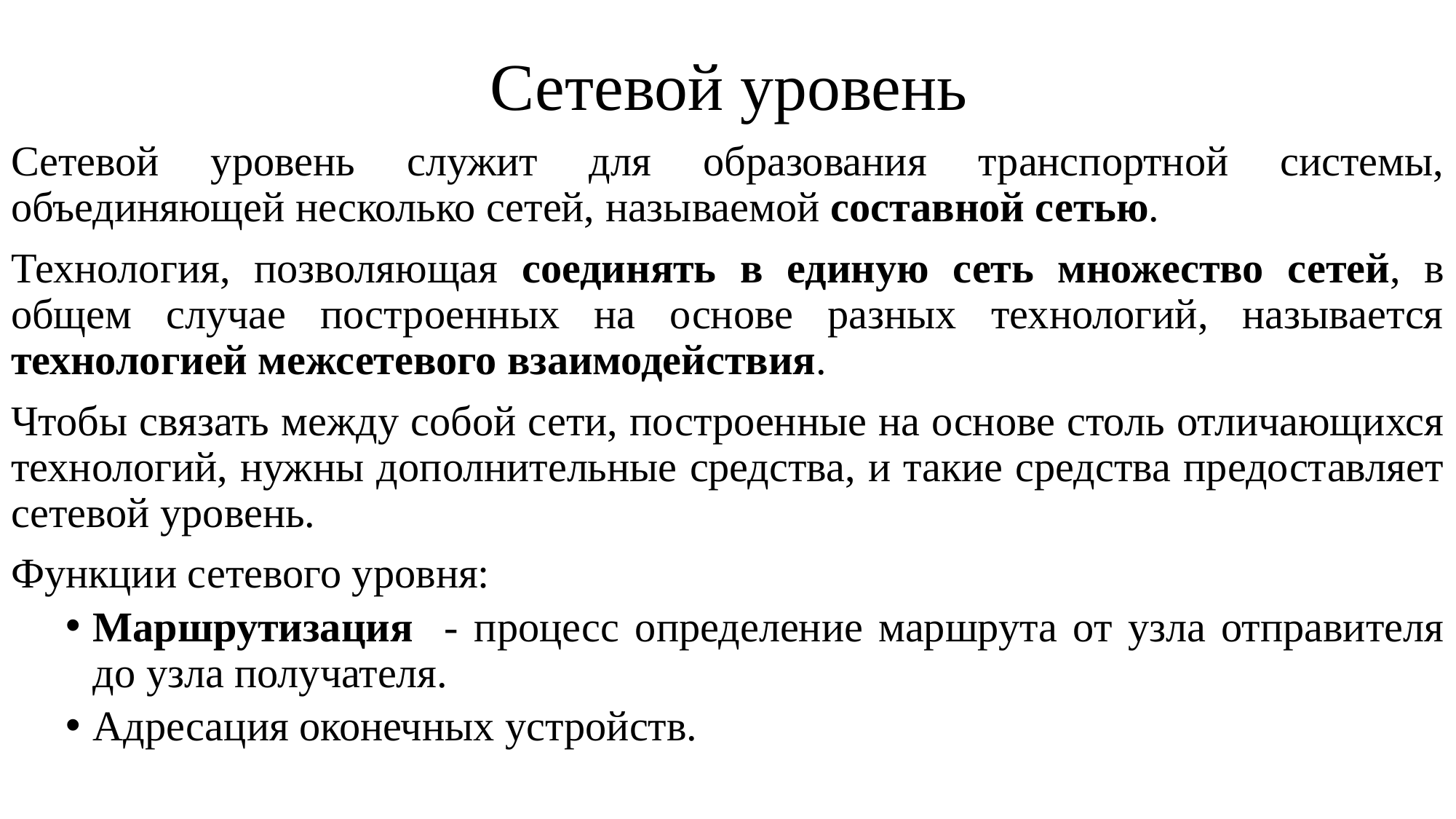

# Сетевой уровень
Сетевой уровень служит для образования транспортной системы, объединяющей несколько сетей, называемой составной сетью.
Технология, позволяющая соединять в единую сеть множество сетей, в общем случае построенных на основе разных технологий, называется технологией межсетевого взаимодействия.
Чтобы связать между собой сети, построенные на основе столь отличающихся технологий, нужны дополнительные средства, и такие средства предоставляет сетевой уровень.
Функции сетевого уровня:
Маршрутизация  - процесс определение маршрута от узла отправителя до узла получателя.
Адресация оконечных устройств.